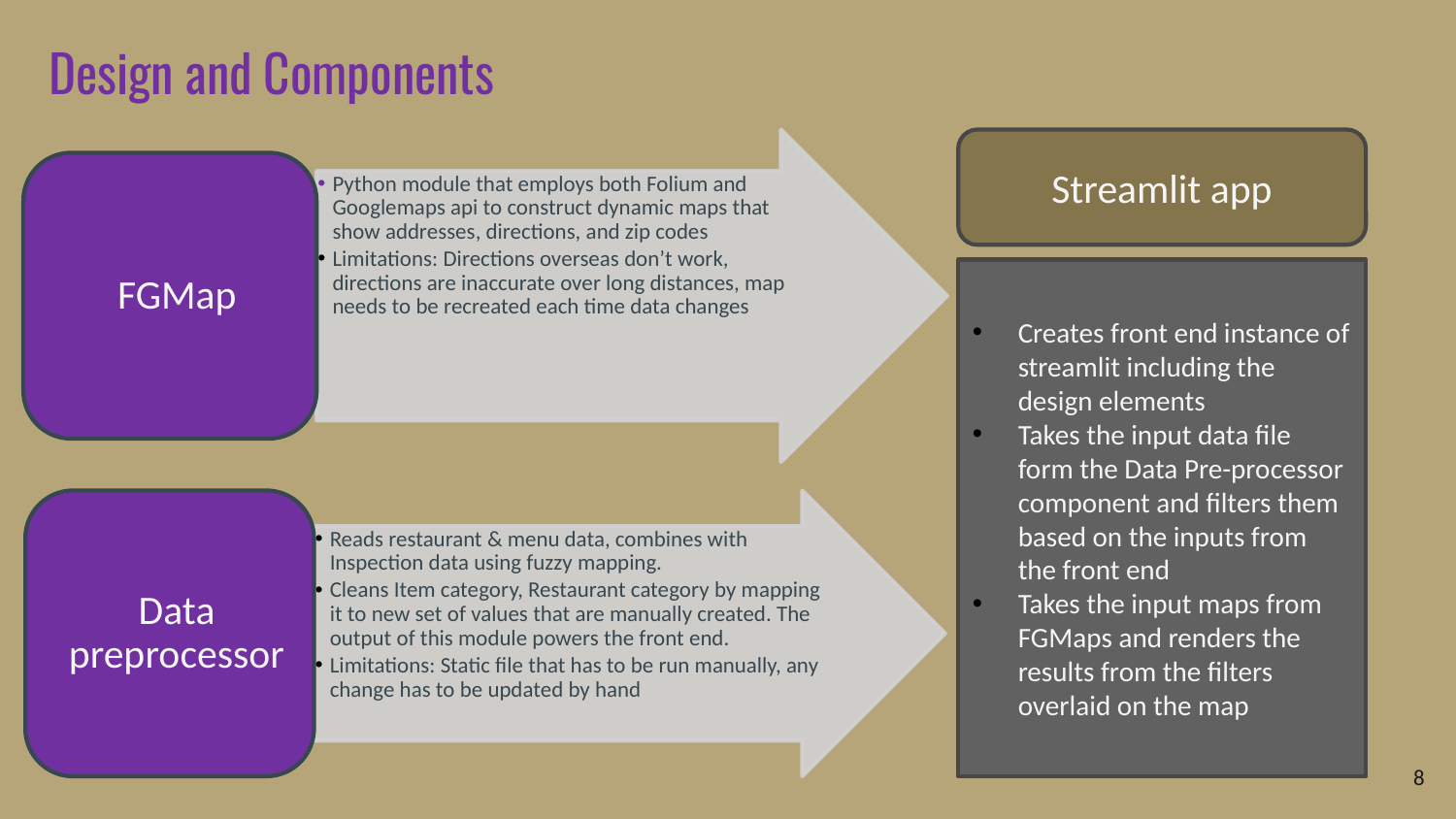

# Design and Components
Python module that employs both Folium and Googlemaps api to construct dynamic maps that show addresses, directions, and zip codes
Limitations: Directions overseas don’t work, directions are inaccurate over long distances, map needs to be recreated each time data changes
FGMap
Reads restaurant & menu data, combines with Inspection data using fuzzy mapping.
Cleans Item category, Restaurant category by mapping it to new set of values that are manually created. The output of this module powers the front end.
Limitations: Static file that has to be run manually, any change has to be updated by hand
Data preprocessor
Streamlit app
Creates front end instance of streamlit including the design elements
Takes the input data file form the Data Pre-processor component and filters them based on the inputs from the front end
Takes the input maps from FGMaps and renders the results from the filters overlaid on the map
8